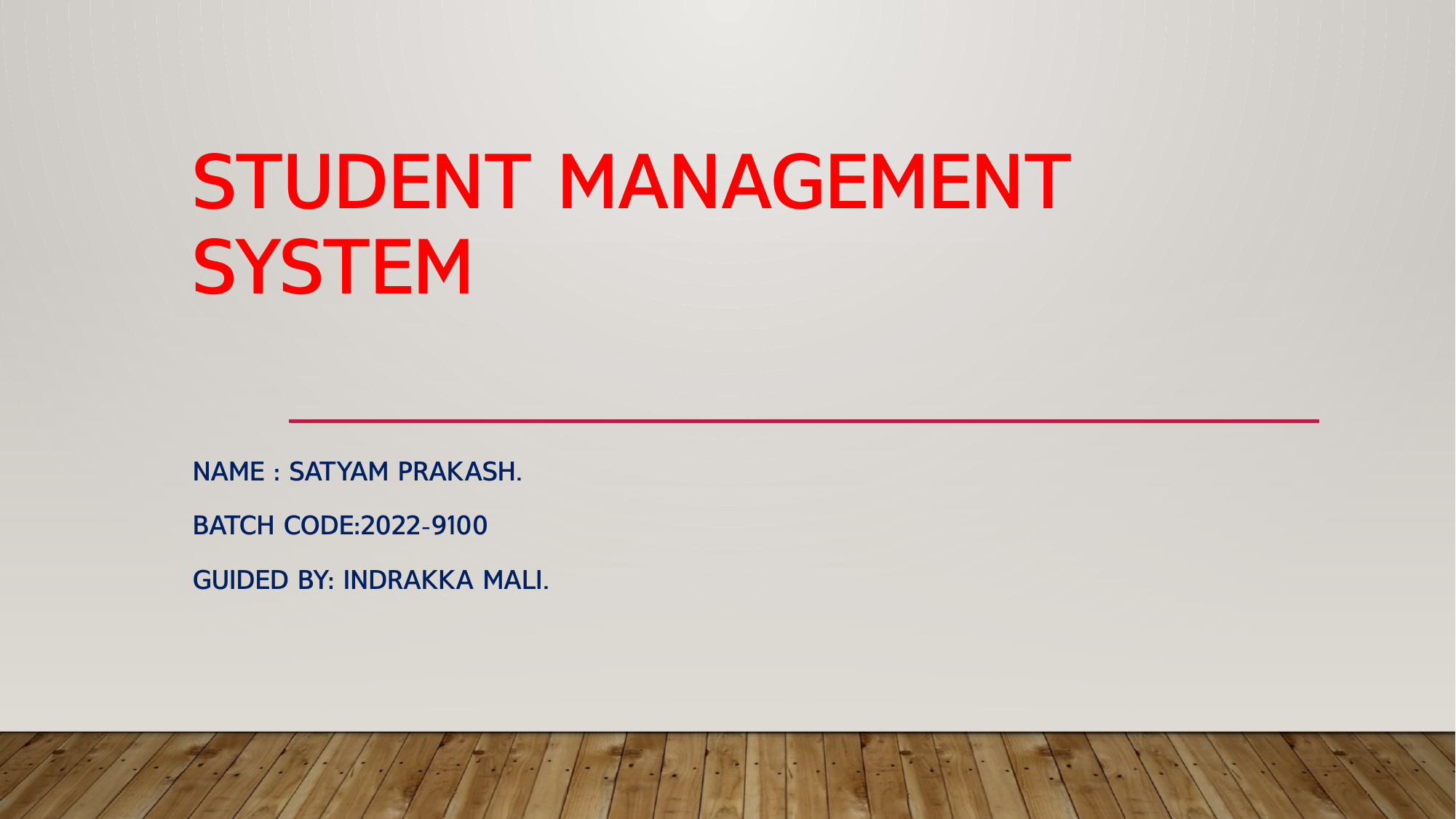

# Student Management system
Name : satyam prakash.
Batch Code:2022-9100
Guided By: Indrakka Mali.